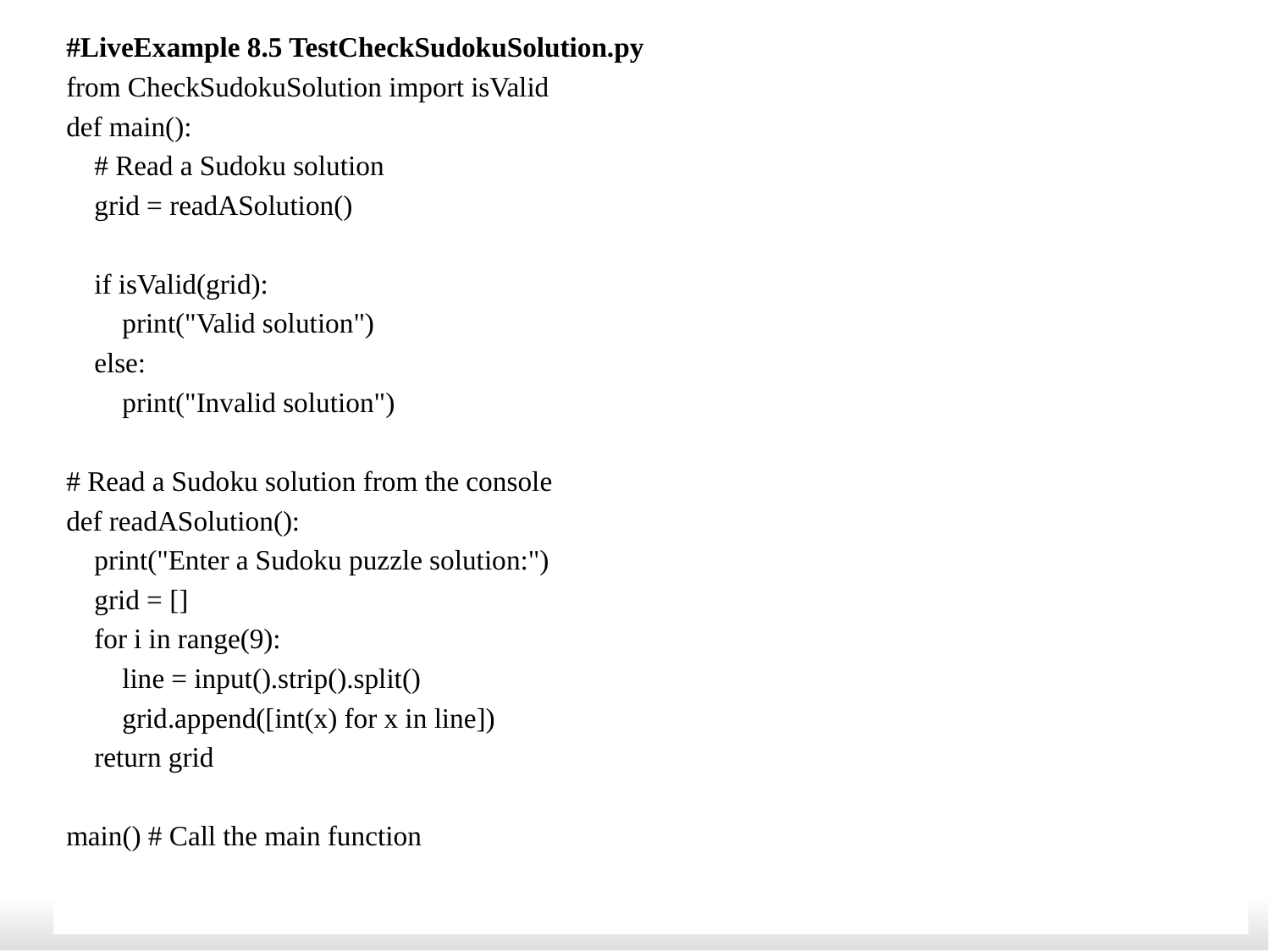

#LiveExample 8.5 TestCheckSudokuSolution.py
from CheckSudokuSolution import isValid
def main():
    # Read a Sudoku solution
    grid = readASolution()

    if isValid(grid):
        print("Valid solution")
    else:
        print("Invalid solution")

# Read a Sudoku solution from the console
def readASolution():
    print("Enter a Sudoku puzzle solution:")
    grid = []
    for i in range(9):
        line = input().strip().split()
        grid.append([int(x) for x in line])
    return grid

main() # Call the main function

24